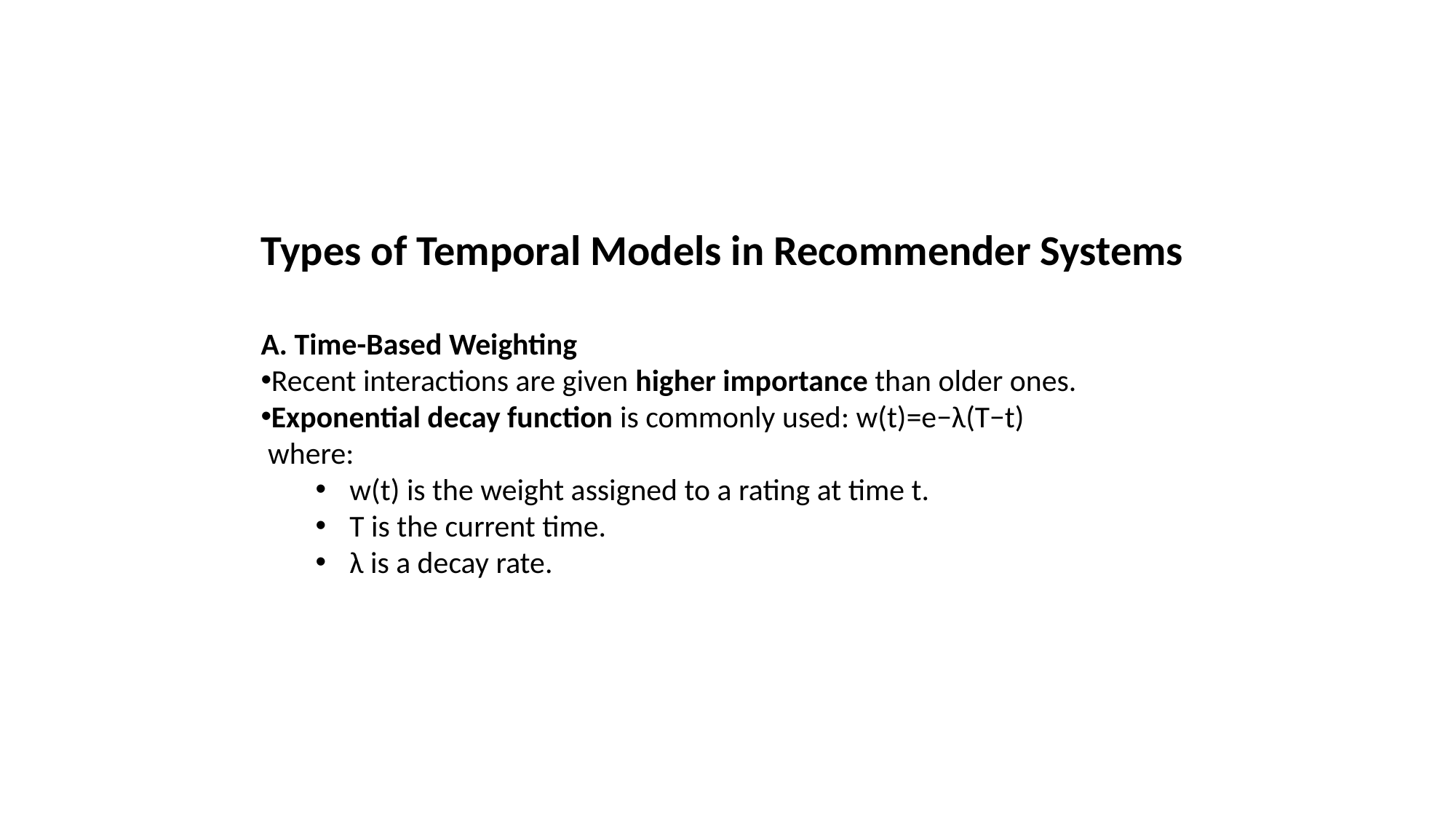

Types of Temporal Models in Recommender Systems

A. Time-Based Weighting
Recent interactions are given higher importance than older ones.
Exponential decay function is commonly used: w(t)=e−λ(T−t)
 where:
w(t) is the weight assigned to a rating at time t.
T is the current time.
λ is a decay rate.